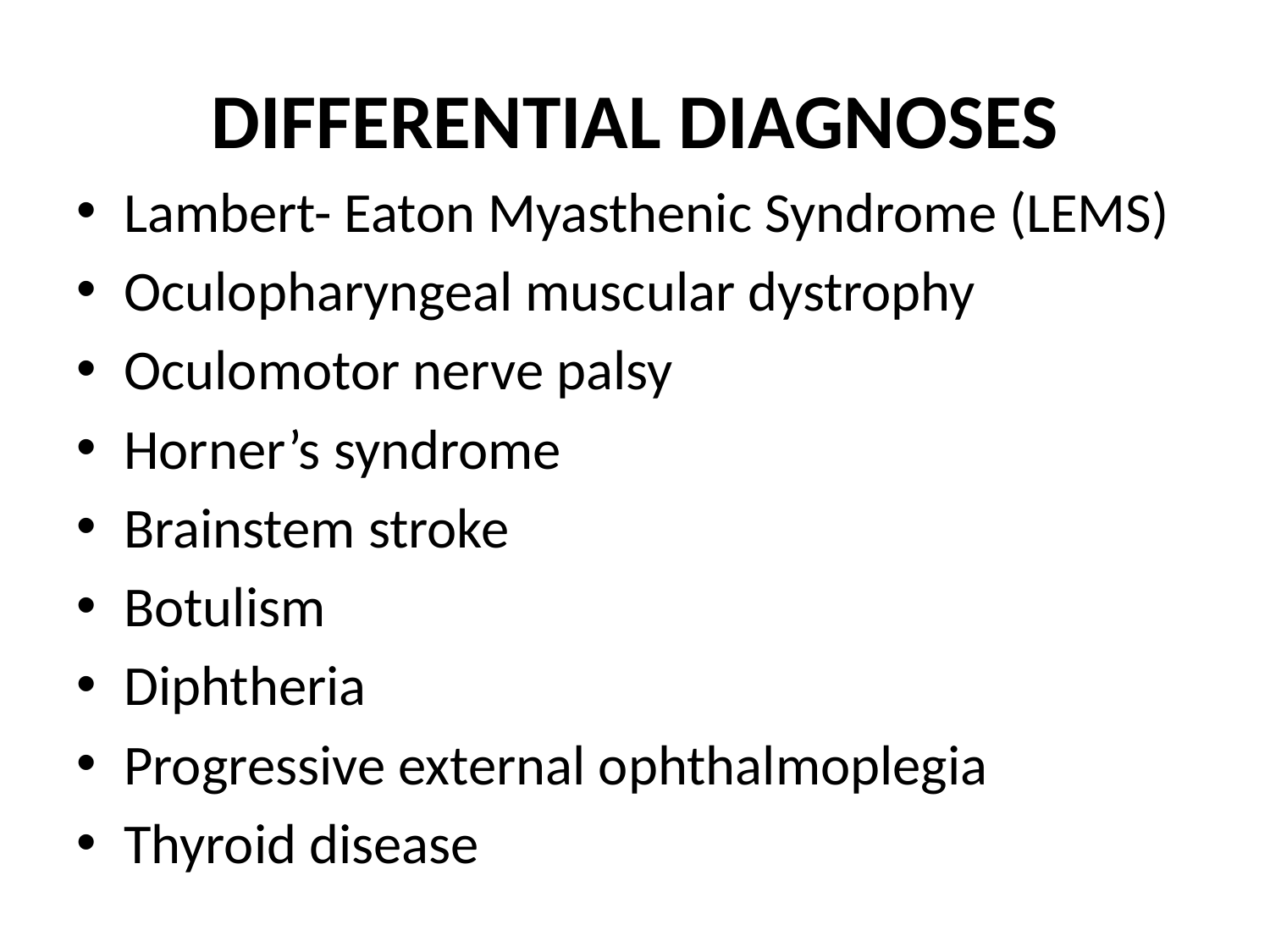

# DIFFERENTIAL DIAGNOSES
Lambert- Eaton Myasthenic Syndrome (LEMS)
Oculopharyngeal muscular dystrophy
Oculomotor nerve palsy
Horner’s syndrome
Brainstem stroke
Botulism
Diphtheria
Progressive external ophthalmoplegia
Thyroid disease